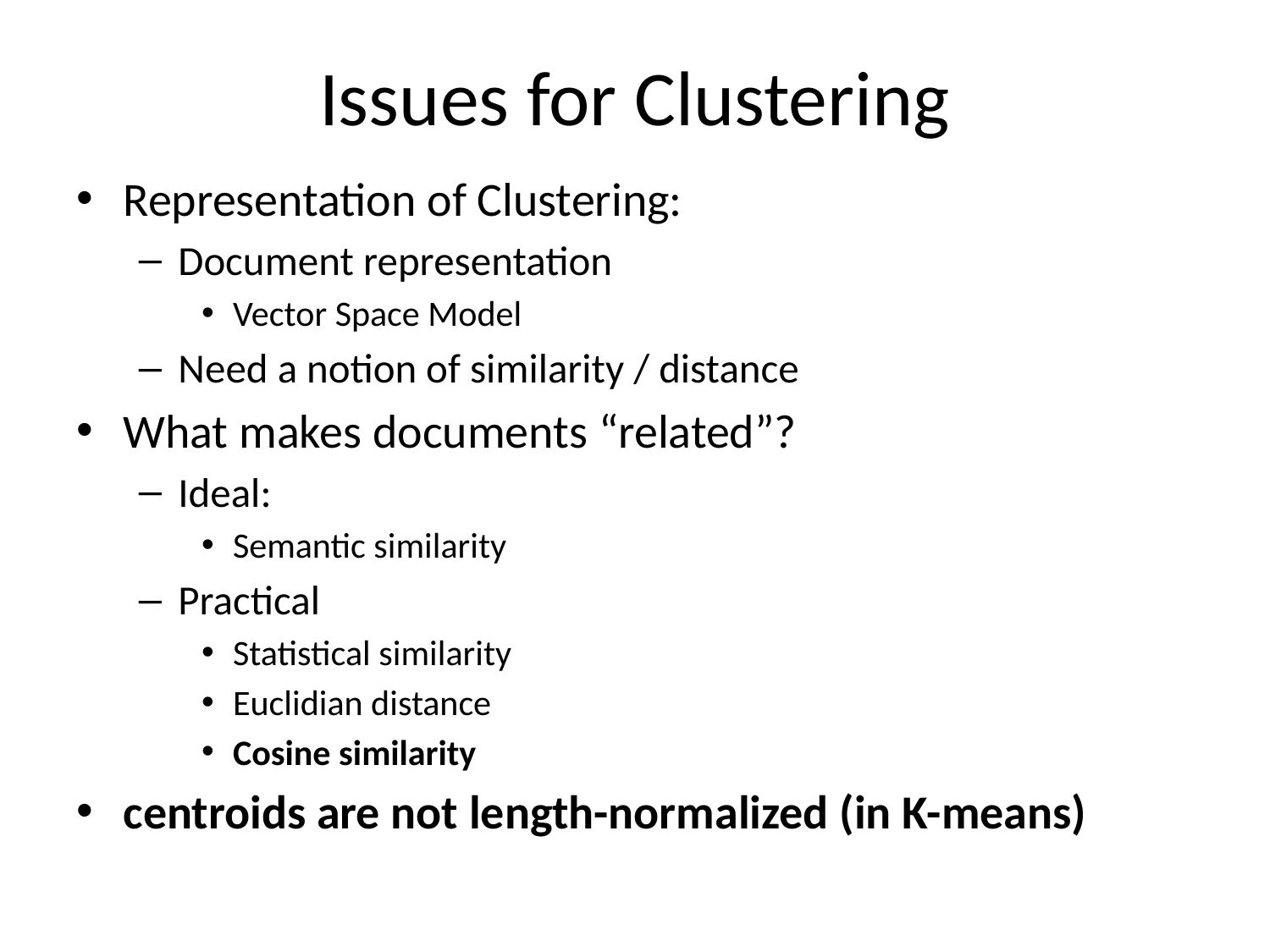

# Issues for Clustering
Representation of Clustering:
Document representation
Vector Space Model
Need a notion of similarity / distance
What makes documents “related”?
Ideal:
Semantic similarity
Practical
Statistical similarity
Euclidian distance
Cosine similarity
centroids are not length-normalized (in K-means)